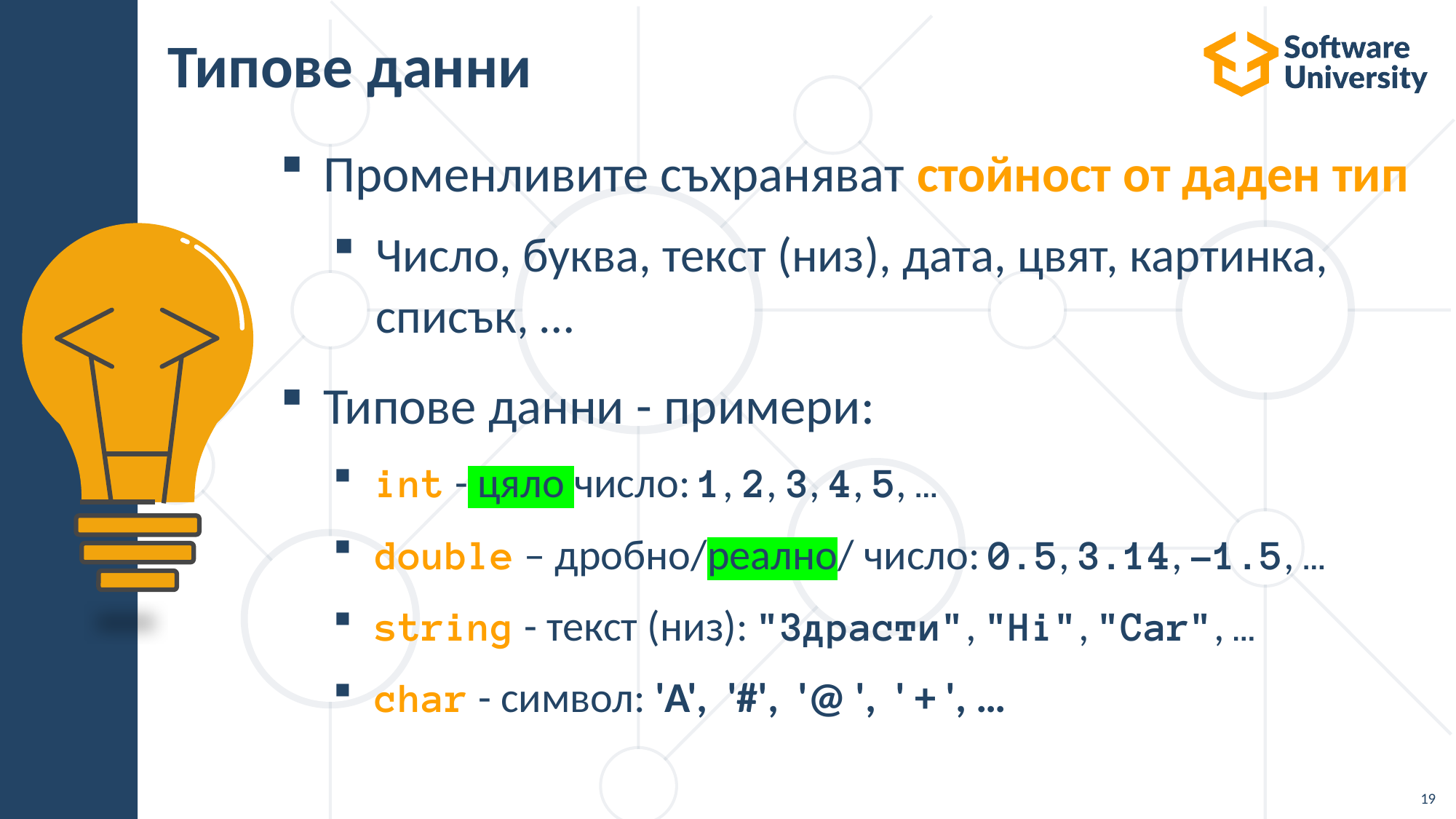

# Типове данни
Променливите съхраняват стойност от даден тип
Число, буква, текст (низ), дата, цвят, картинка, списък, …
Типове данни - примери:
int - цяло число: 1, 2, 3, 4, 5, …
double – дробно/реално/ число: 0.5, 3.14, -1.5, …
string - текст (низ): "Здрасти", "Hi", "Car", …
char - символ: 'A',  '#',  '@ ',  ' + ', …
19